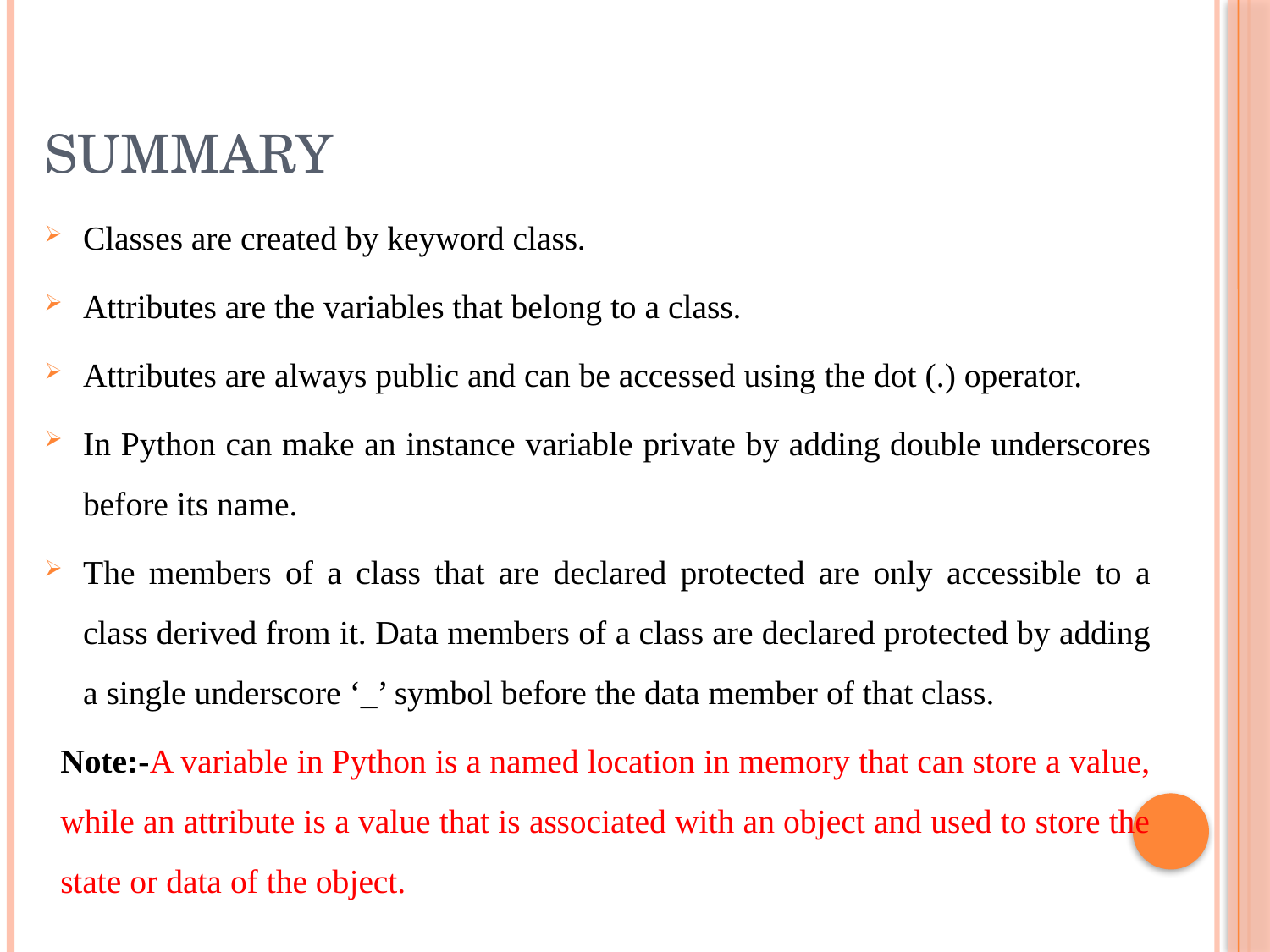

# Summary
Classes are created by keyword class.
Attributes are the variables that belong to a class.
Attributes are always public and can be accessed using the dot (.) operator.
In Python can make an instance variable private by adding double underscores before its name.
The members of a class that are declared protected are only accessible to a class derived from it. Data members of a class are declared protected by adding a single underscore ‘_’ symbol before the data member of that class.
Note:-A variable in Python is a named location in memory that can store a value, while an attribute is a value that is associated with an object and used to store the state or data of the object.